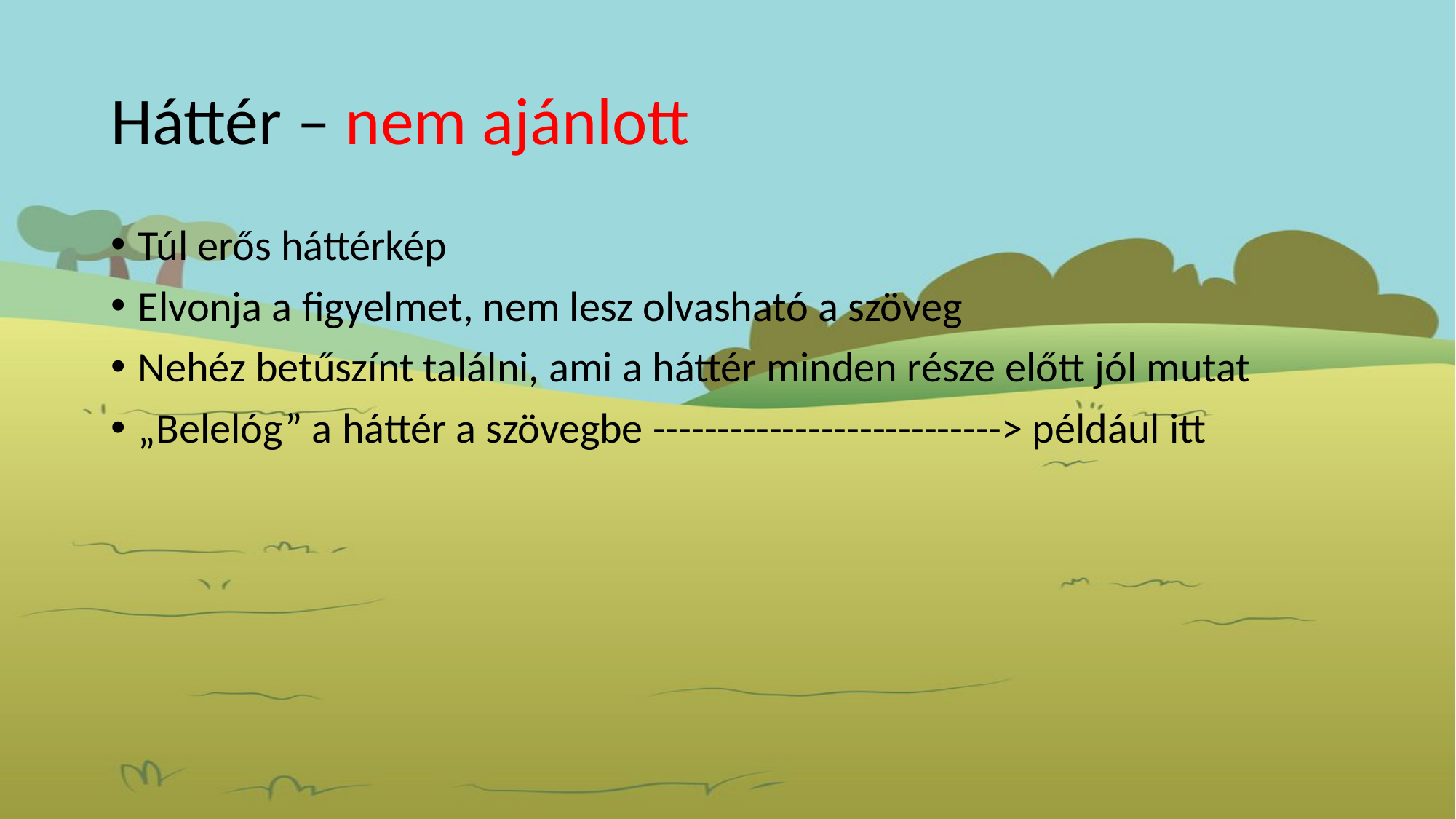

# Háttér – nem ajánlott
Túl erős háttérkép
Elvonja a figyelmet, nem lesz olvasható a szöveg
Nehéz betűszínt találni, ami a háttér minden része előtt jól mutat
„Belelóg” a háttér a szövegbe ---------------------------> például itt